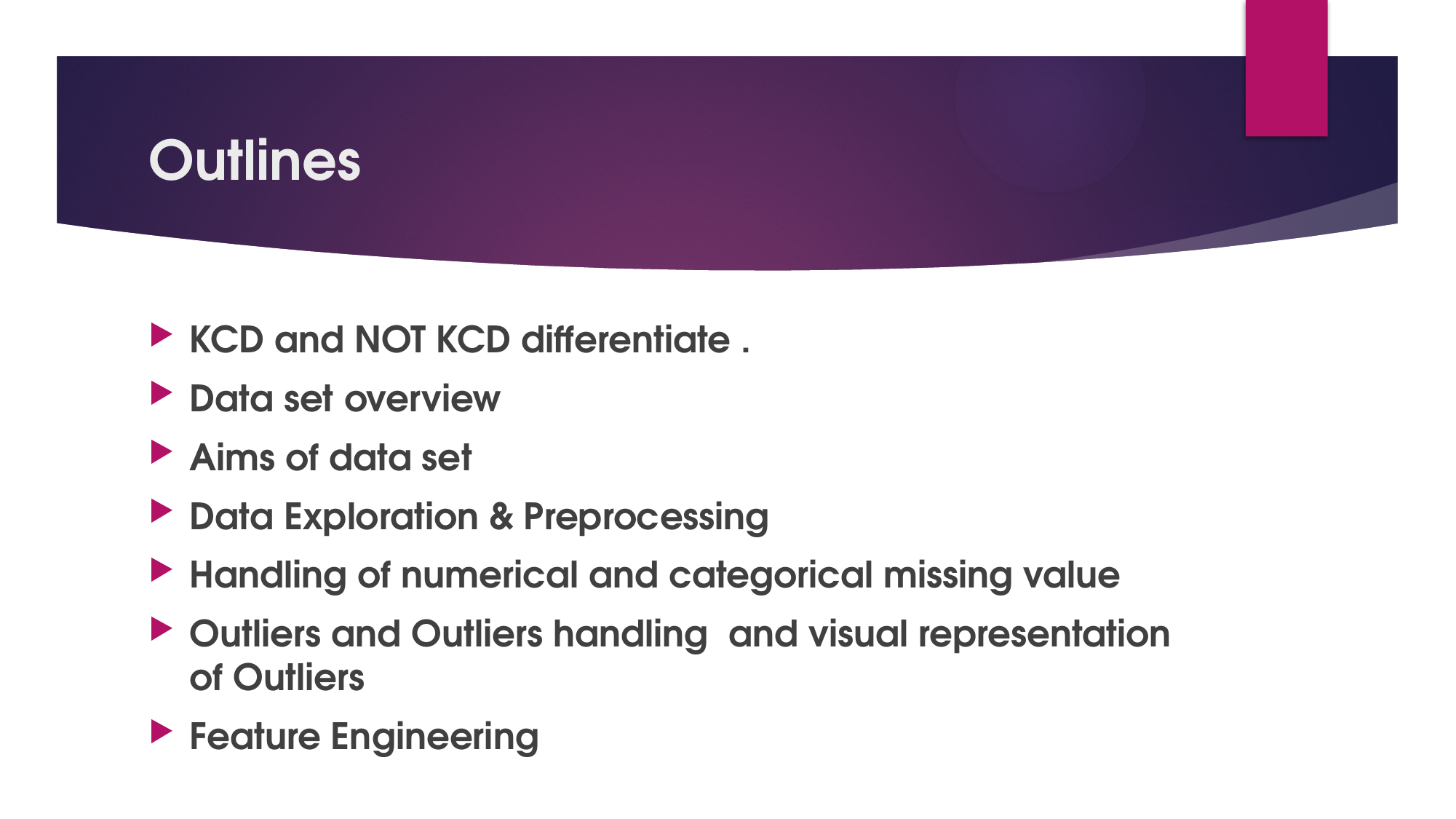

# Outlines
KCD and NOT KCD differentiate .
Data set overview
Aims of data set
Data Exploration & Preprocessing
Handling of numerical and categorical missing value
Outliers and Outliers handling  and visual representation of Outliers
Feature Engineering